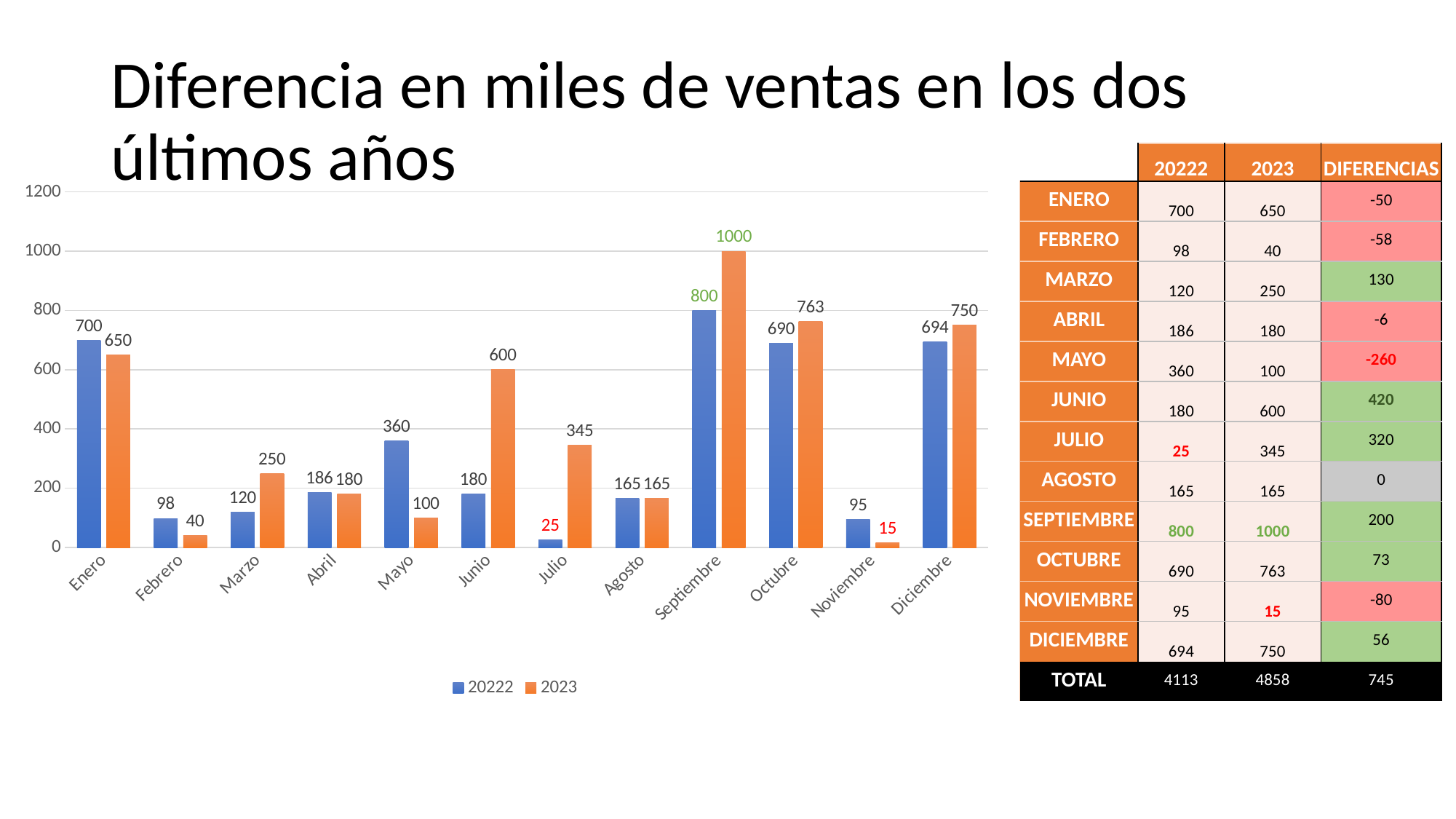

# Diferencia en miles de ventas en los dos últimos años
|  | 20222 | 2023 | DIFERENCIAS |
| --- | --- | --- | --- |
| ENERO | 700 | 650 | -50 |
| FEBRERO | 98 | 40 | -58 |
| MARZO | 120 | 250 | 130 |
| ABRIL | 186 | 180 | -6 |
| MAYO | 360 | 100 | -260 |
| JUNIO | 180 | 600 | 420 |
| JULIO | 25 | 345 | 320 |
| AGOSTO | 165 | 165 | 0 |
| SEPTIEMBRE | 800 | 1000 | 200 |
| OCTUBRE | 690 | 763 | 73 |
| NOVIEMBRE | 95 | 15 | -80 |
| DICIEMBRE | 694 | 750 | 56 |
| TOTAL | 4113 | 4858 | 745 |

### Chart

| Category | 20222 | 2023 |
|---|---|---|
| Enero | 700.0 | 650.0 |
| Febrero | 98.0 | 40.0 |
| Marzo | 120.0 | 250.0 |
| Abril | 186.0 | 180.0 |
| Mayo | 360.0 | 100.0 |
| Junio | 180.0 | 600.0 |
| Julio | 25.0 | 345.0 |
| Agosto | 165.0 | 165.0 |
| Septiembre | 800.0 | 1000.0 |
| Octubre | 690.0 | 763.0 |
| Noviembre | 95.0 | 15.0 |
| Diciembre | 694.0 | 750.0 |